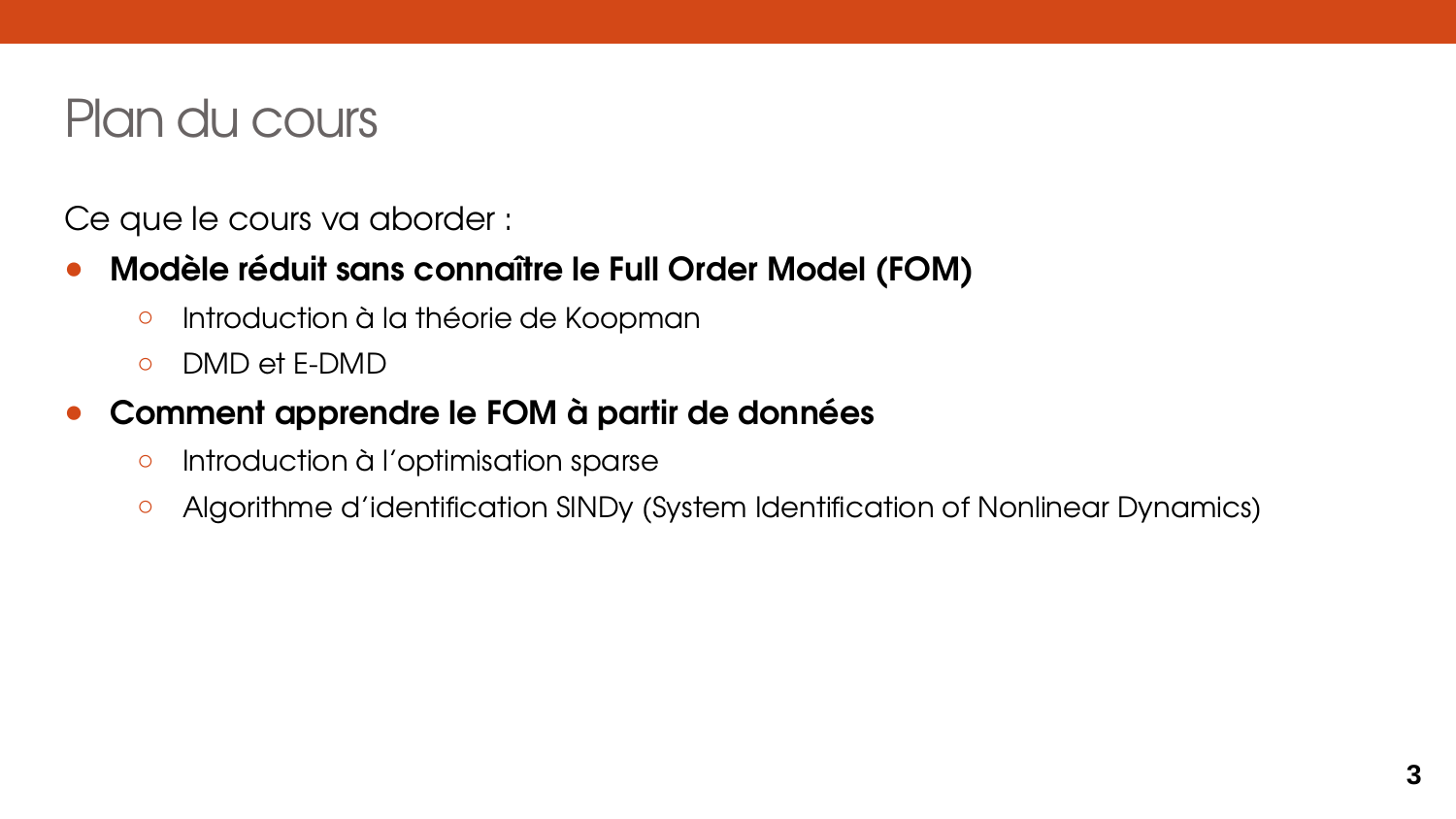

# Plan du cours
Ce que le cours va aborder :
Modèle réduit sans connaître le Full Order Model (FOM)
Introduction à la théorie de Koopman
DMD et E-DMD
Comment apprendre le FOM à partir de données
Introduction à l’optimisation sparse
Algorithme d’identification SINDy (System Identification of Nonlinear Dynamics)

3